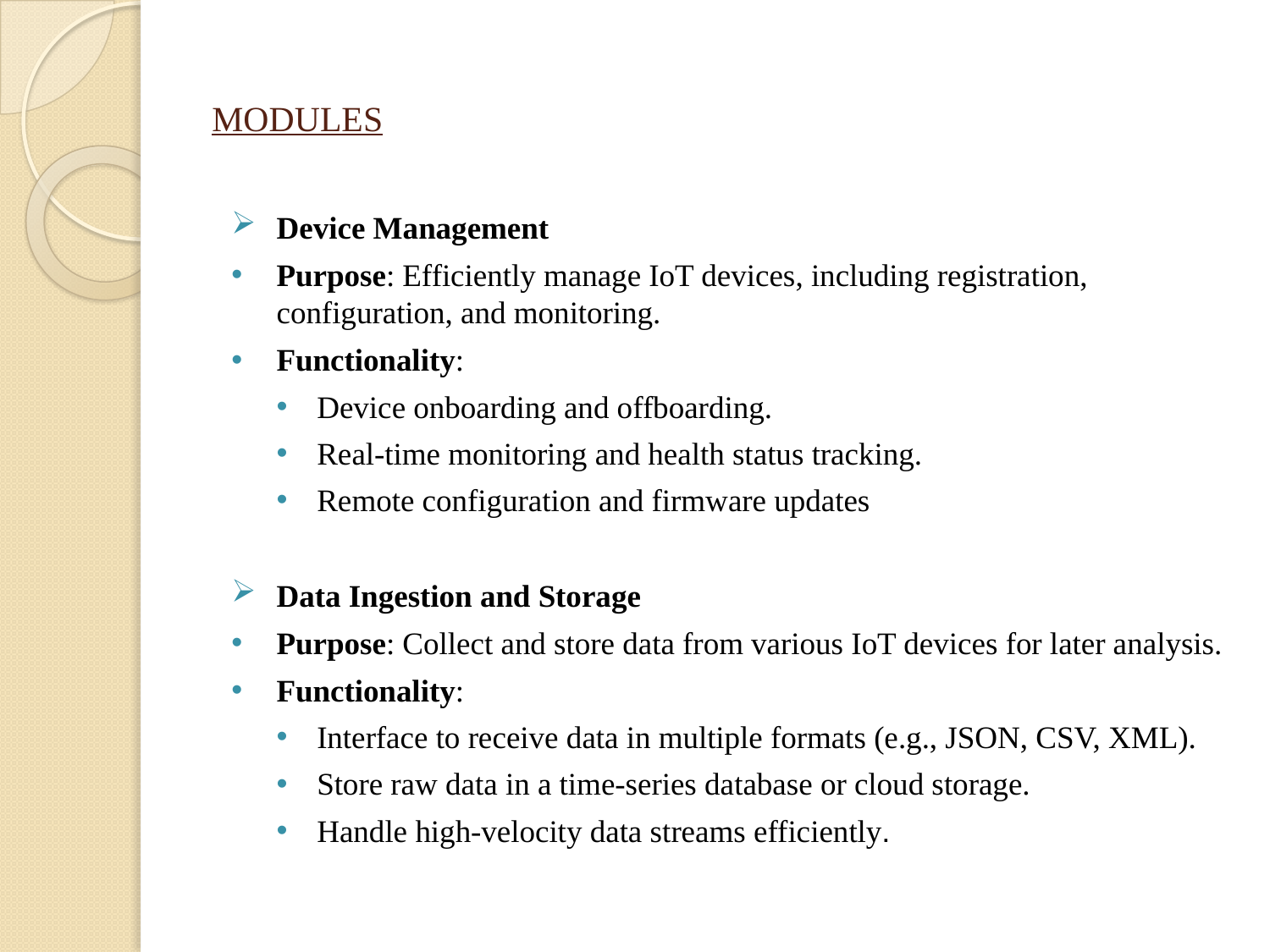

# MODULES
Device Management
Purpose: Efficiently manage IoT devices, including registration, configuration, and monitoring.
Functionality:
Device onboarding and offboarding.
Real-time monitoring and health status tracking.
Remote configuration and firmware updates

Data Ingestion and Storage
Purpose: Collect and store data from various IoT devices for later analysis.
Functionality:
Interface to receive data in multiple formats (e.g., JSON, CSV, XML).
Store raw data in a time-series database or cloud storage.
Handle high-velocity data streams efficiently.